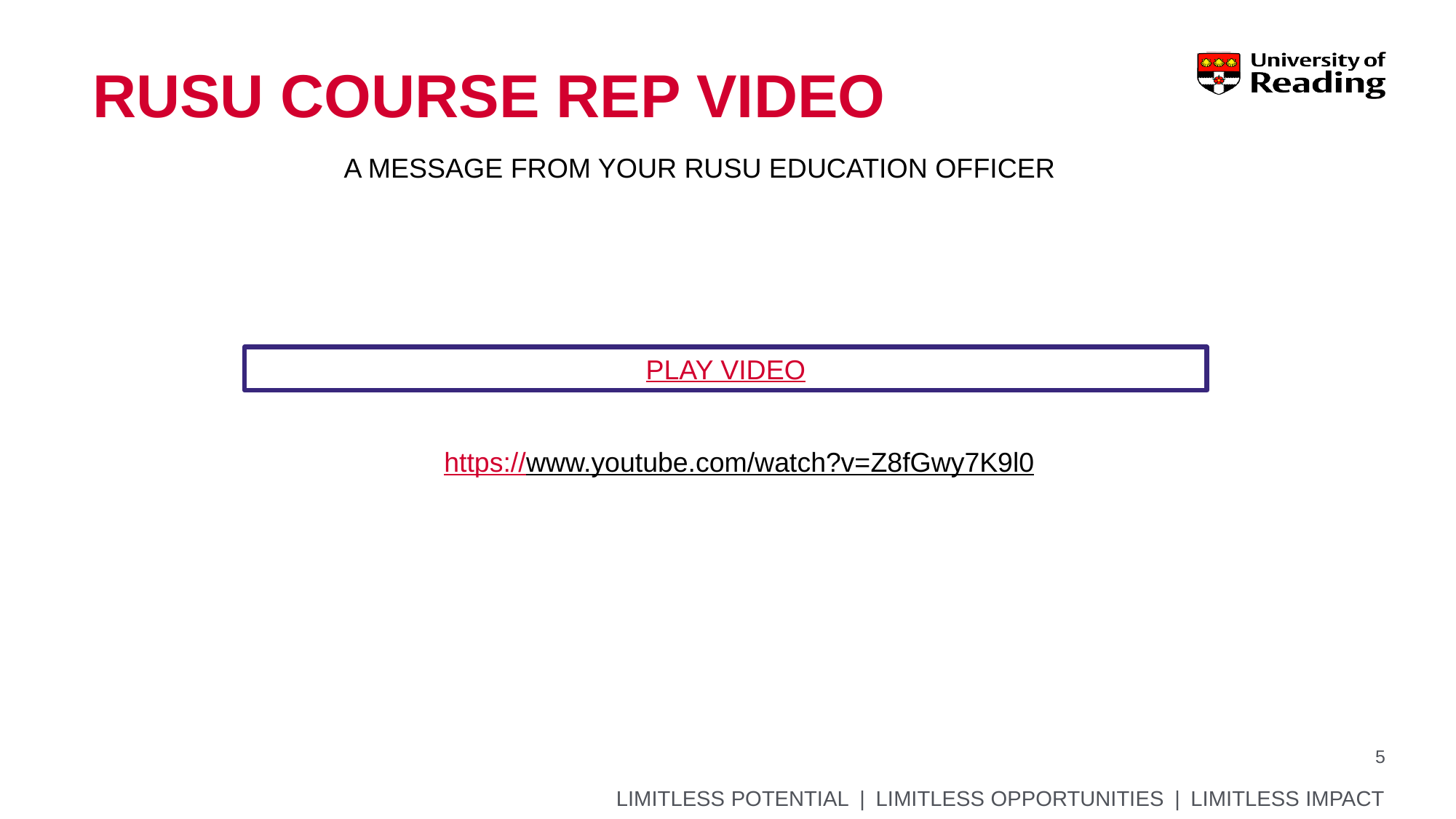

# RUSU Course Rep video
A MESSAGE FROM YOUR RUSU EDUCATION OFFICER

PLAY VIDEO
https://www.youtube.com/watch?v=Z8fGwy7K9l0
5